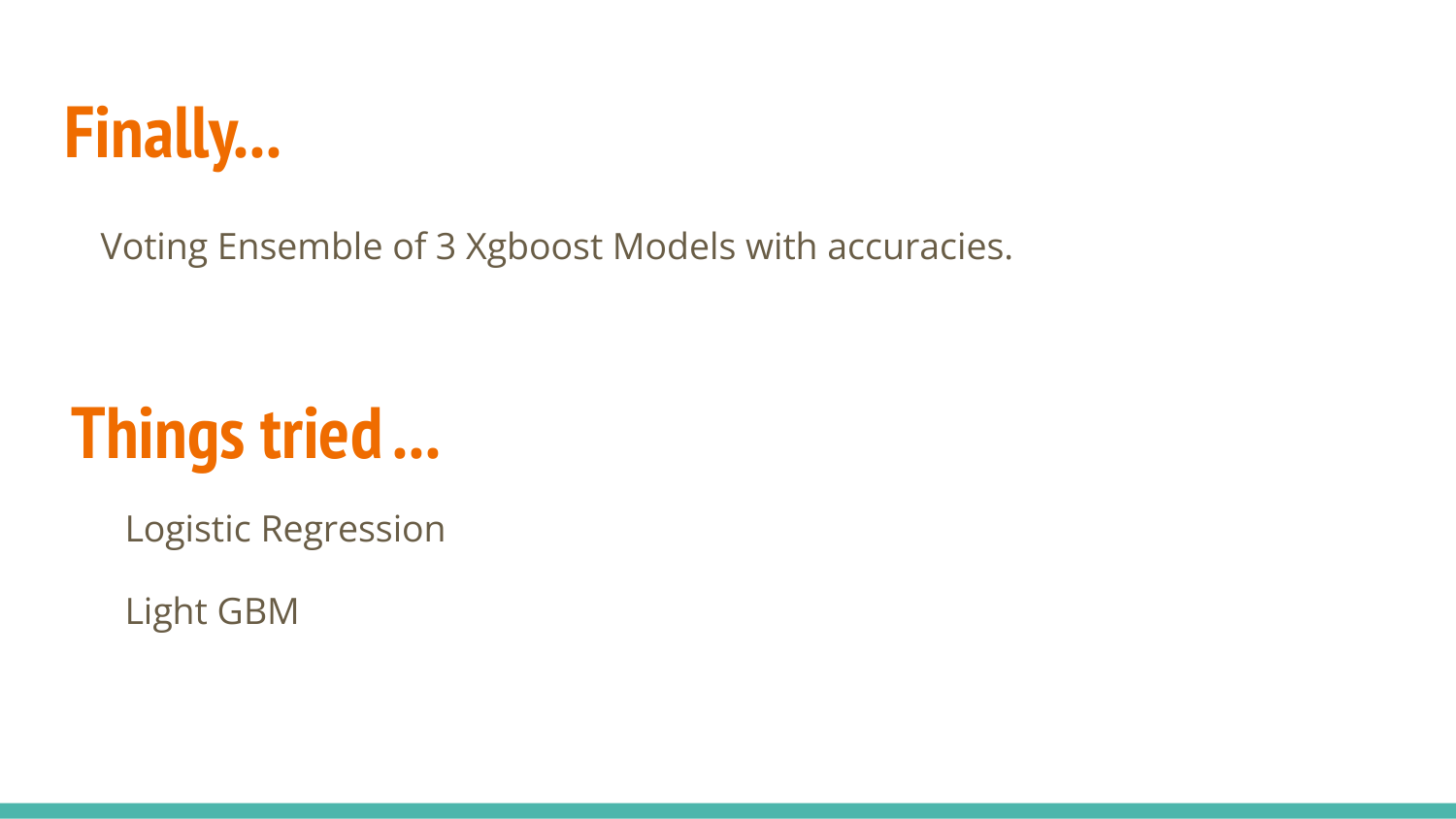

# Finally...
Voting Ensemble of 3 Xgboost Models with accuracies.
Things tried ...
Logistic Regression
Light GBM